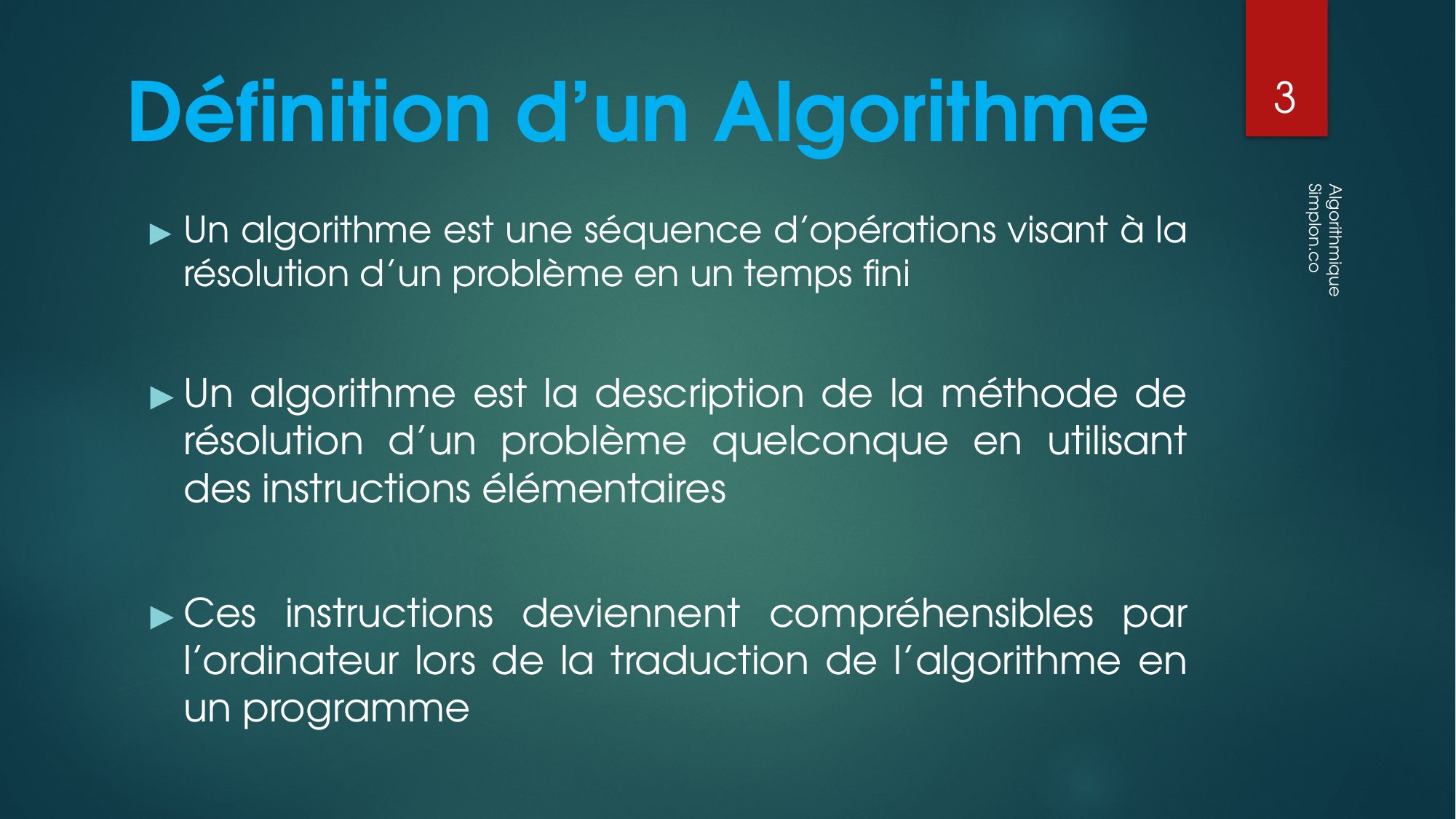

3
# Définition d’un Algorithme
Un algorithme est une séquence d’opérations visant à la résolution d’un problème en un temps fini

Un algorithme est la description de la méthode de résolution d’un problème quelconque en utilisant des instructions élémentaires

Ces instructions deviennent compréhensibles par l’ordinateur lors de la traduction de l’algorithme en un programme

Algorithmique
Simplon.co